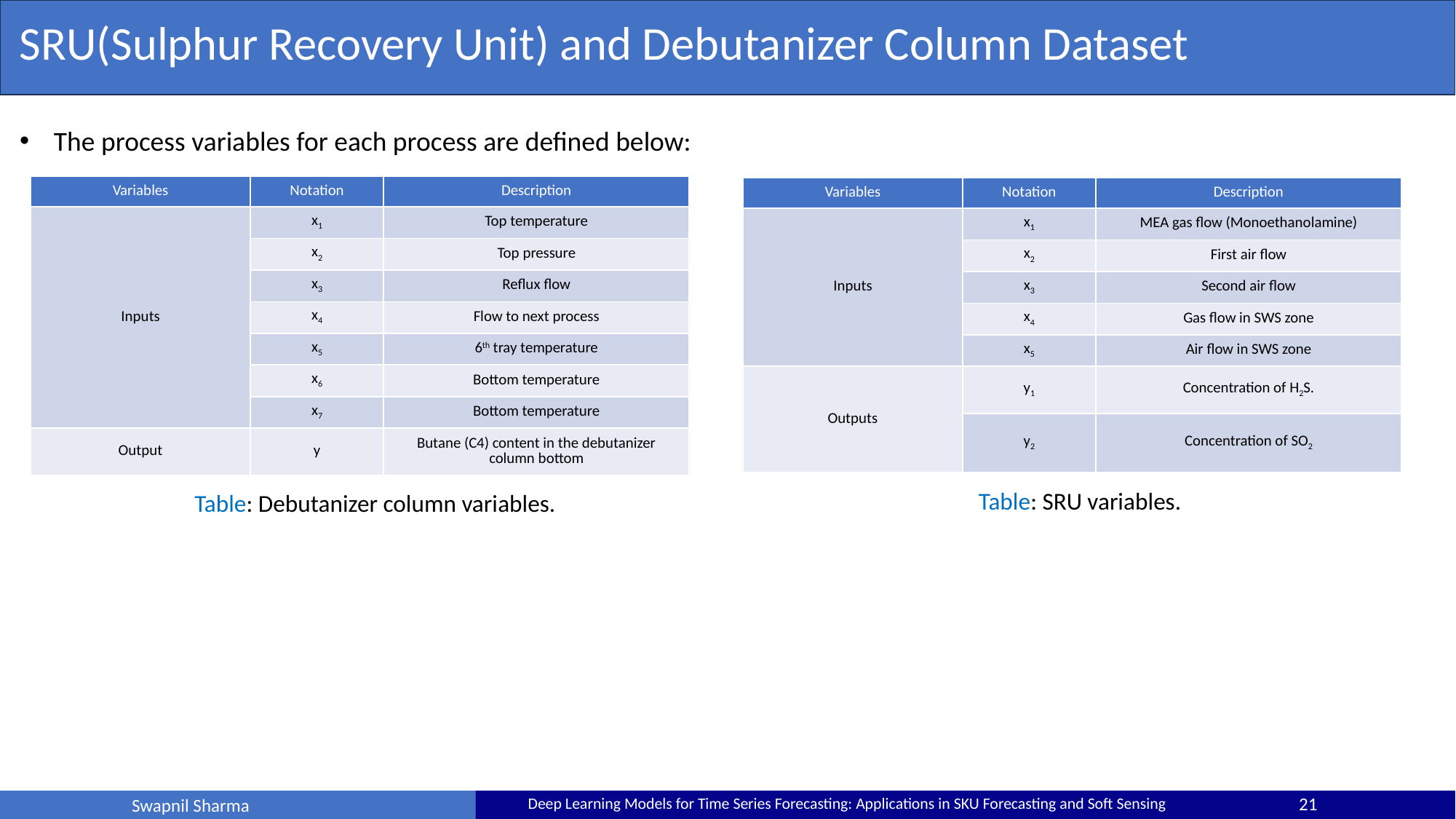

SRU(Sulphur Recovery Unit) and Debutanizer Column Dataset
The process variables for each process are defined below:

| Variables | Notation | Description |
| --- | --- | --- |
| Inputs | x1 | Top temperature |
|  | x2 | Top pressure |
|  | x3 | Reflux flow |
|  | x4 | Flow to next process |
|  | x5 | 6th tray temperature |
|  | x6 | Bottom temperature |
|  | x7 | Bottom temperature |
| Output | y | Butane (C4) content in the debutanizer column bottom |
| Variables | Notation | Description |
| --- | --- | --- |
| Inputs | x1 | MEA gas flow (Monoethanolamine) |
|  | x2 | First air flow |
|  | x3 | Second air flow |
|  | x4 | Gas flow in SWS zone |
|  | x5 | Air flow in SWS zone |
| Outputs | y1 | Concentration of H2S. |
|  | y2 | Concentration of SO2 |
Table: SRU variables.
Table: Debutanizer column variables.
21
Deep Learning Models for Time Series Forecasting: Applications in SKU Forecasting and Soft Sensing
Swapnil Sharma